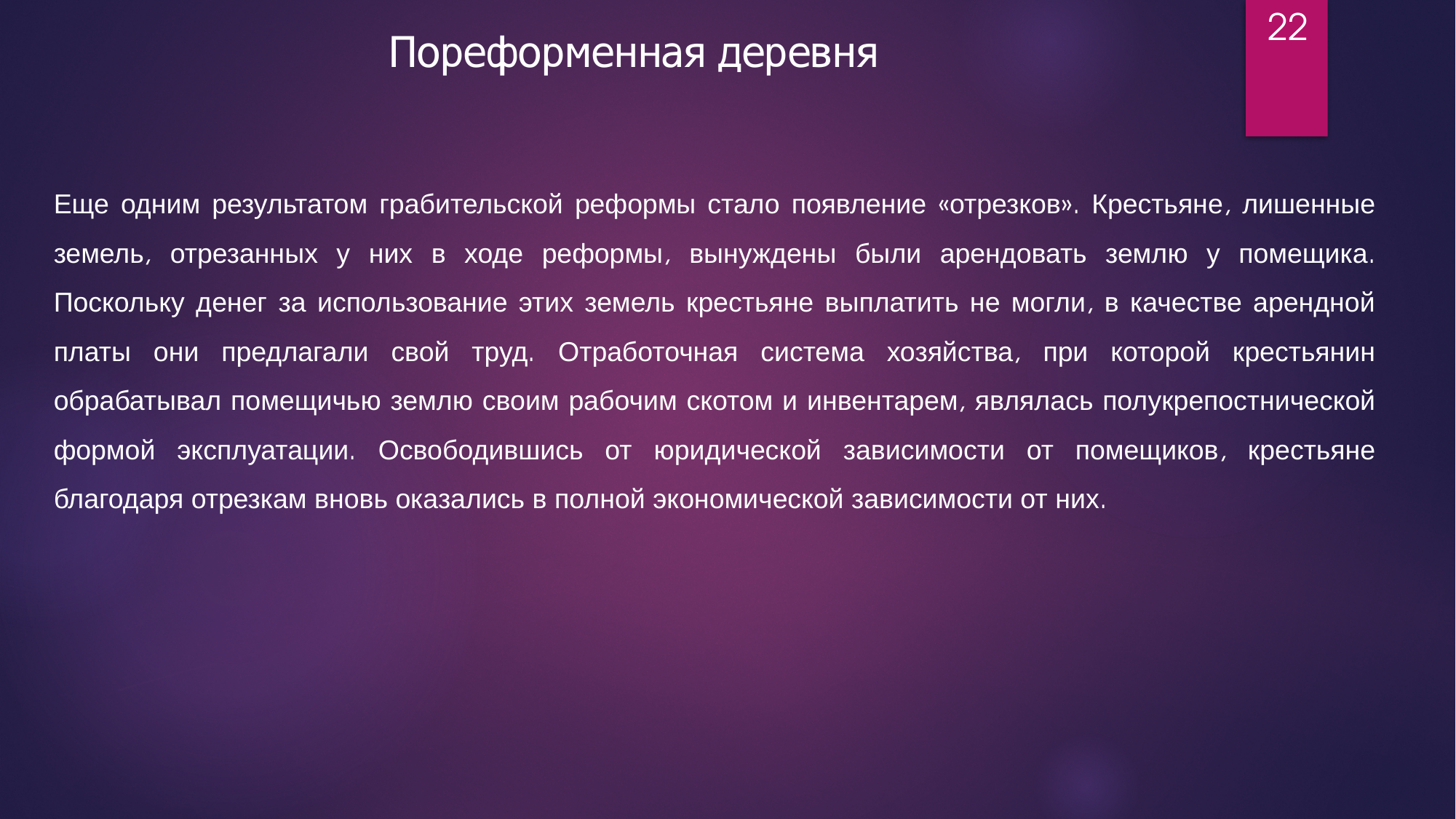

22
Пореформенная деревня
Еще одним результатом грабительской реформы стало появление «отрезков». Крестьяне, лишенные земель, отрезанных у них в ходе реформы, вынуждены были арендовать землю у помещика. Поскольку денег за использование этих земель крестьяне выплатить не могли, в качестве арендной платы они предлагали свой труд. Отработочная система хозяйства, при которой крестьянин обрабатывал помещичью землю своим рабочим скотом и инвентарем, являлась полукрепостнической формой эксплуатации. Освободившись от юридической зависимости от помещиков, крестьяне благодаря отрезкам вновь оказались в полной экономической зависимости от них.